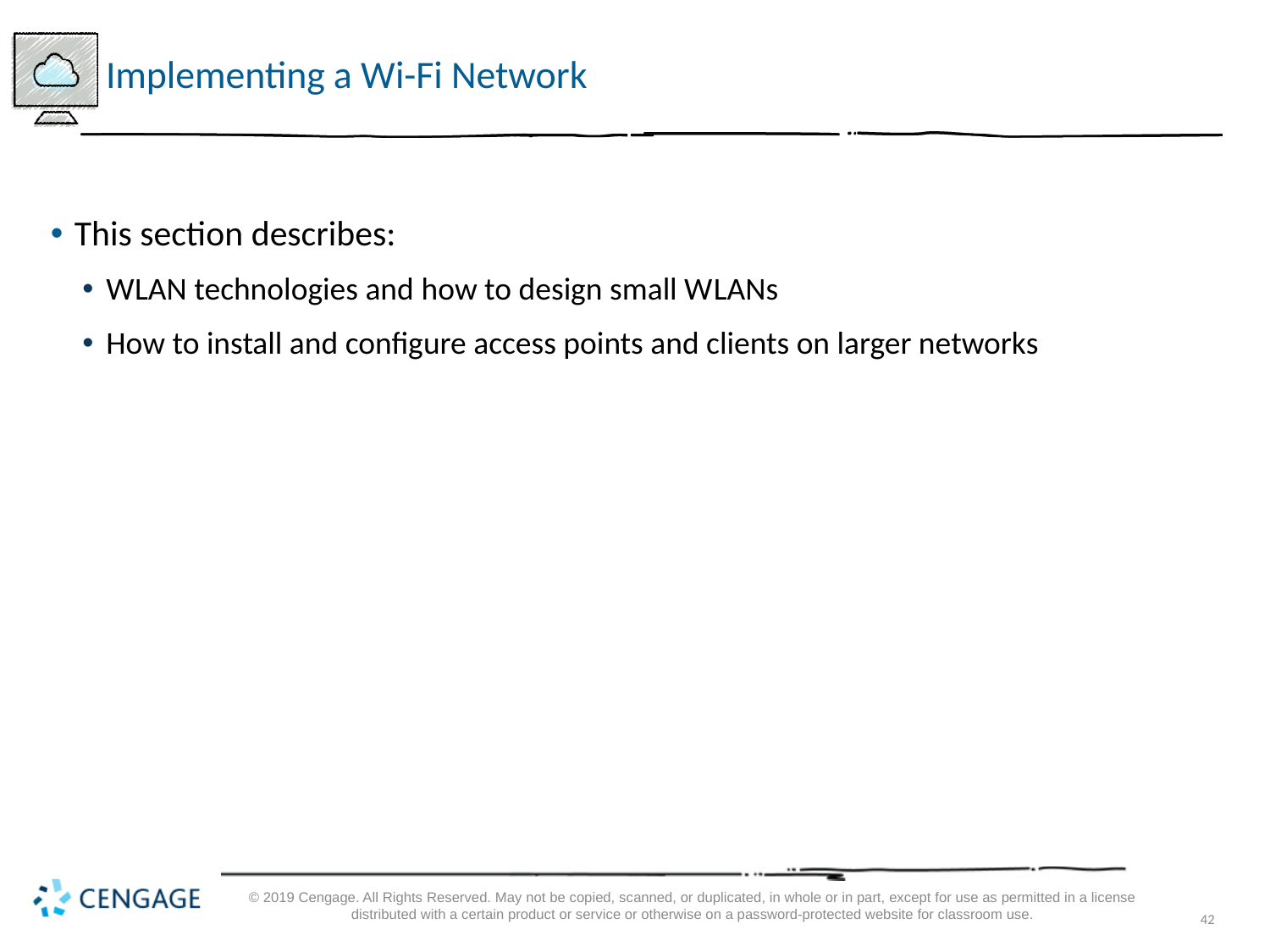

# Implementing a Wi-Fi Network
This section describes:
W LAN technologies and how to design small W LANs
How to install and configure access points and clients on larger networks
© 2019 Cengage. All Rights Reserved. May not be copied, scanned, or duplicated, in whole or in part, except for use as permitted in a license distributed with a certain product or service or otherwise on a password-protected website for classroom use.